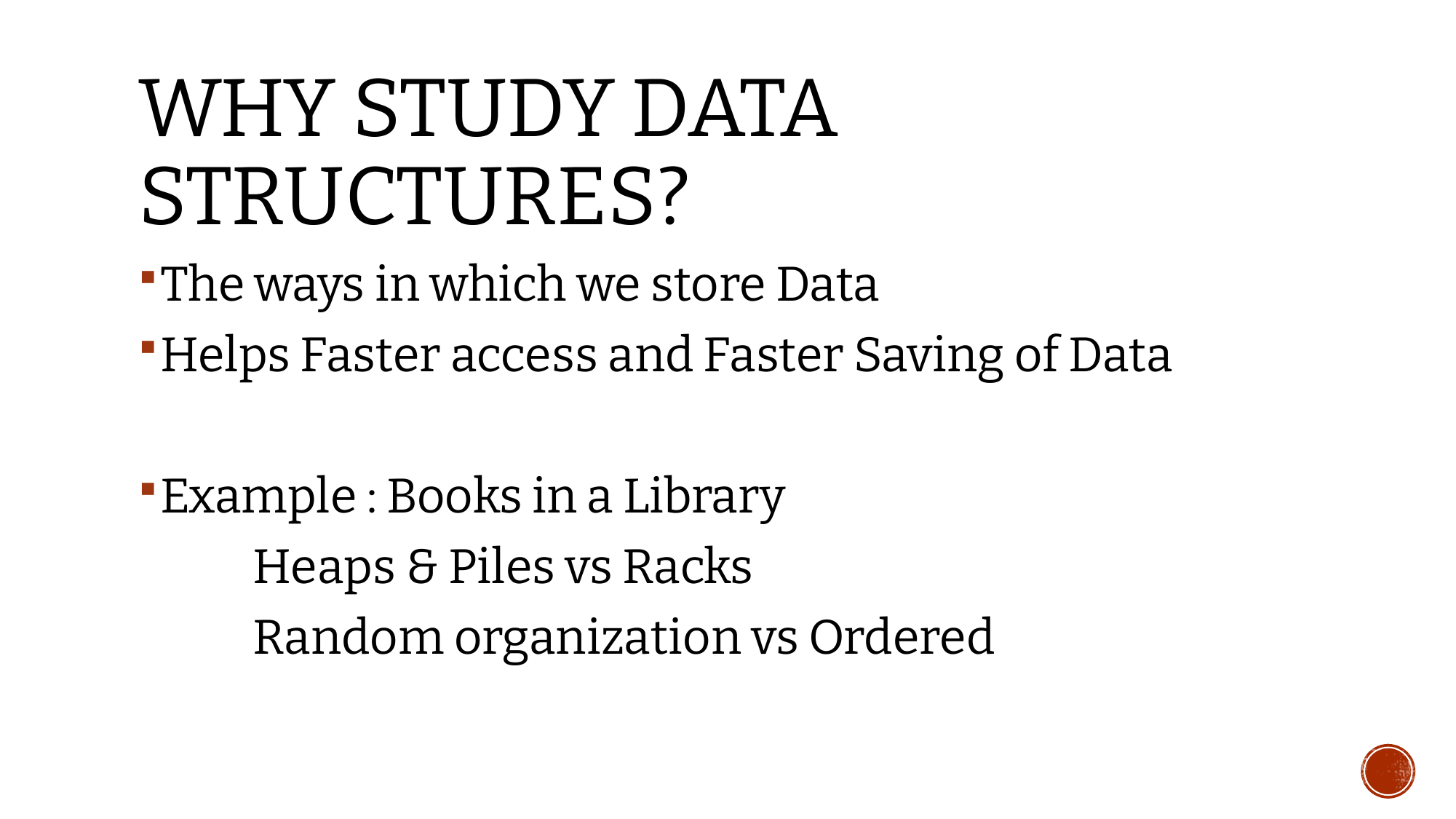

# Why study Data Structures?
The ways in which we store Data
Helps Faster access and Faster Saving of Data

Example : Books in a Library
	Heaps & Piles vs Racks
	Random organization vs Ordered